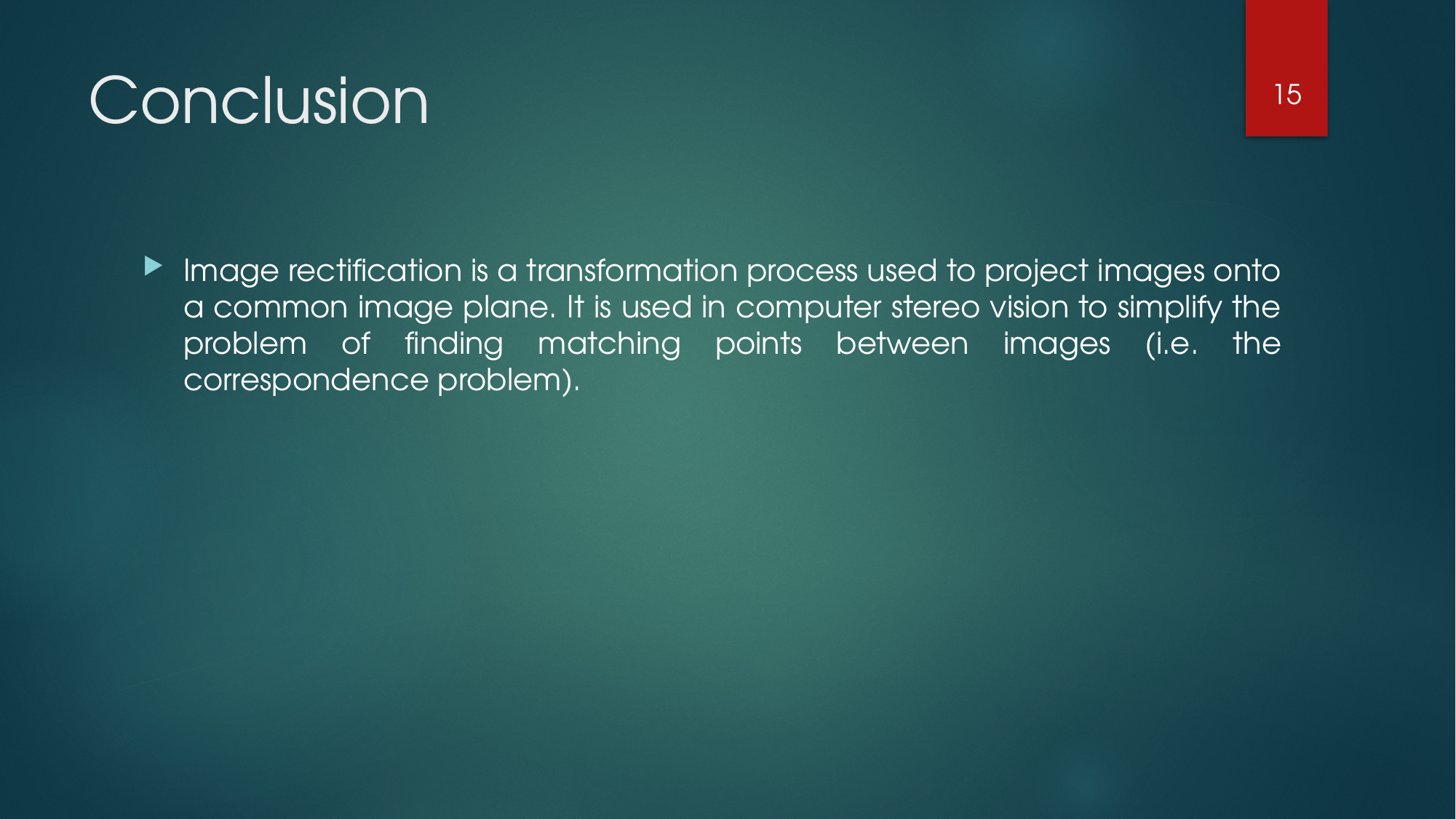

# Conclusion
15
Image rectification is a transformation process used to project images onto a common image plane. It is used in computer stereo vision to simplify the problem of finding matching points between images (i.e. the correspondence problem).